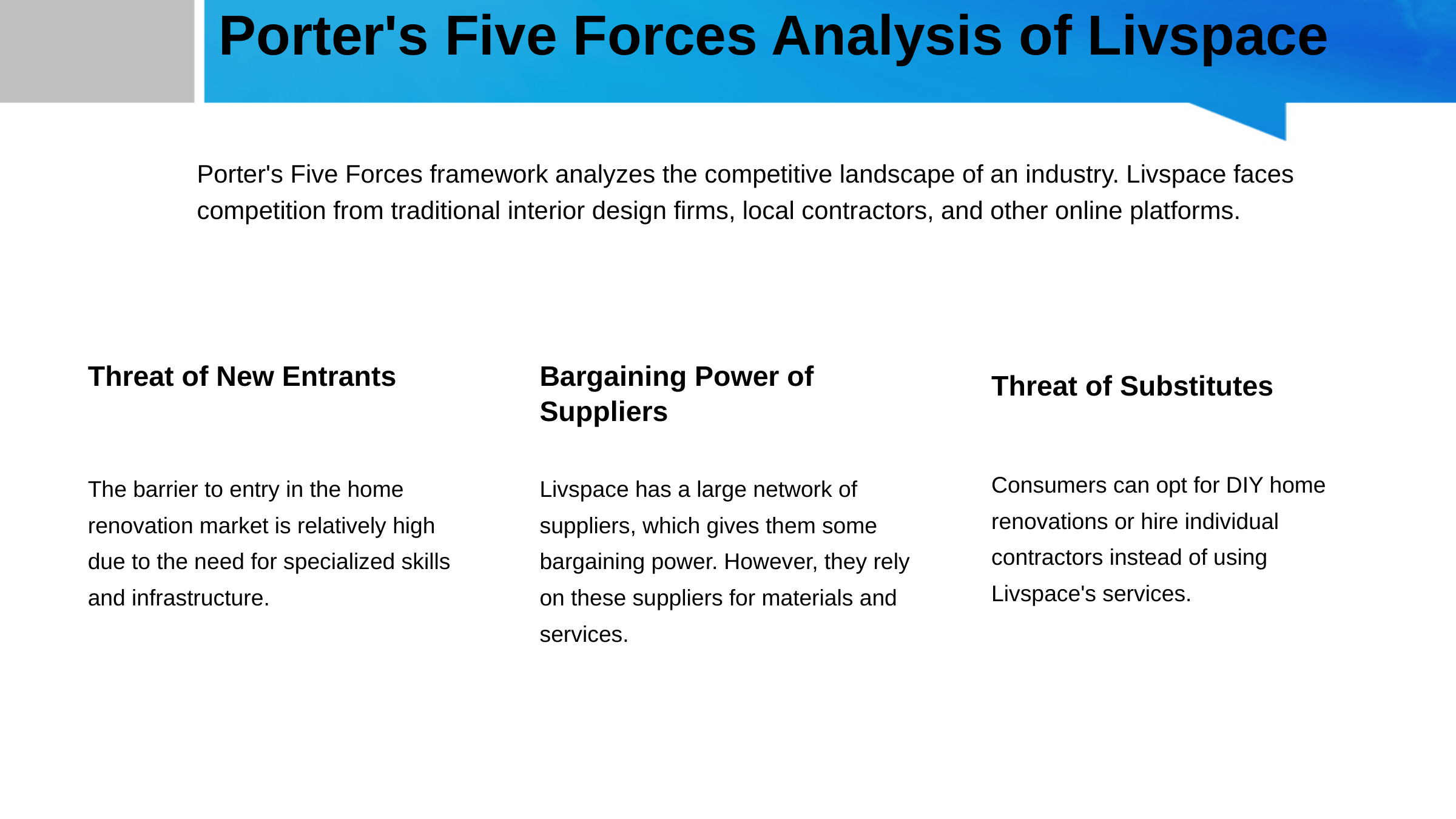

Porter's Five Forces Analysis of Livspace
Porter's Five Forces framework analyzes the competitive landscape of an industry. Livspace faces competition from traditional interior design firms, local contractors, and other online platforms.
Threat of New Entrants
Bargaining Power of Suppliers
Threat of Substitutes
Consumers can opt for DIY home renovations or hire individual contractors instead of using Livspace's services.
The barrier to entry in the home renovation market is relatively high due to the need for specialized skills and infrastructure.
Livspace has a large network of suppliers, which gives them some bargaining power. However, they rely on these suppliers for materials and services.